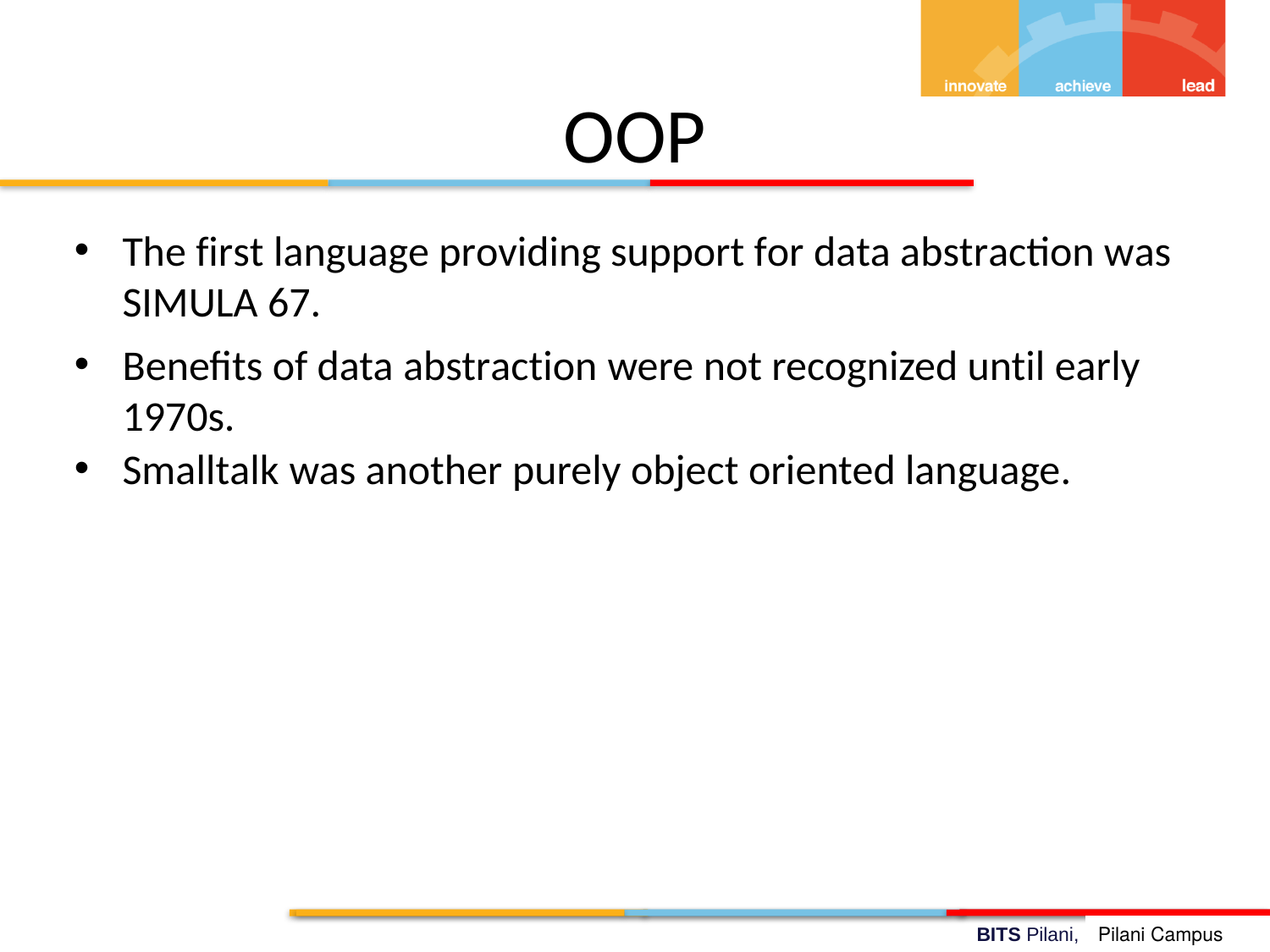

OOP
The first language providing support for data abstraction was SIMULA 67.
Benefits of data abstraction were not recognized until early 1970s.
Smalltalk was another purely object oriented language.

Pilani Campus